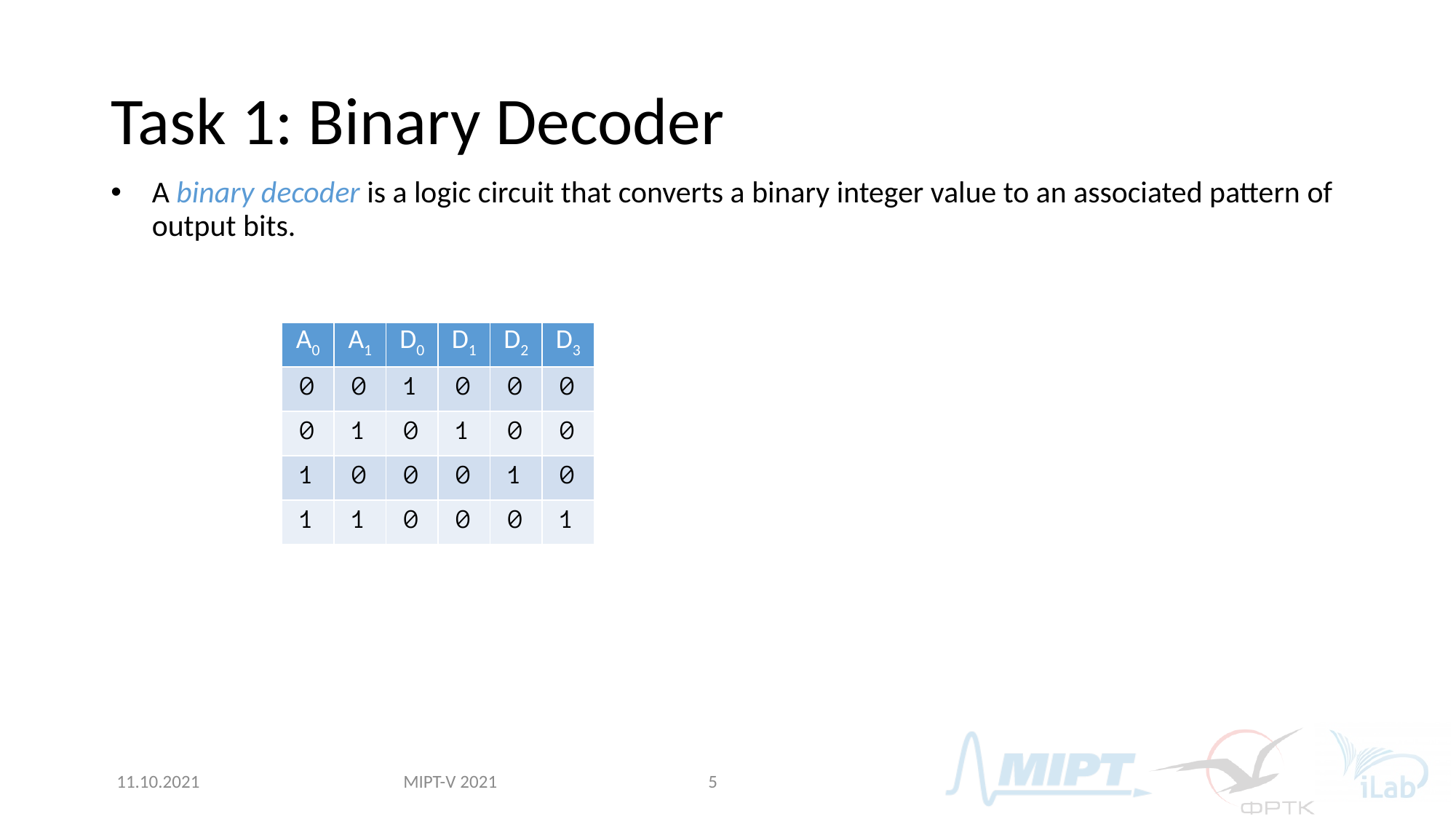

# Task 1: Binary Decoder
A binary decoder is a logic circuit that converts a binary integer value to an associated pattern of output bits.
| A0 | A1 | D0 | D1 | D2 | D3 |
| --- | --- | --- | --- | --- | --- |
| 0 | 0 | 1 | 0 | 0 | 0 |
| 0 | 1 | 0 | 1 | 0 | 0 |
| 1 | 0 | 0 | 0 | 1 | 0 |
| 1 | 1 | 0 | 0 | 0 | 1 |
MIPT-V 2021
11.10.2021
5